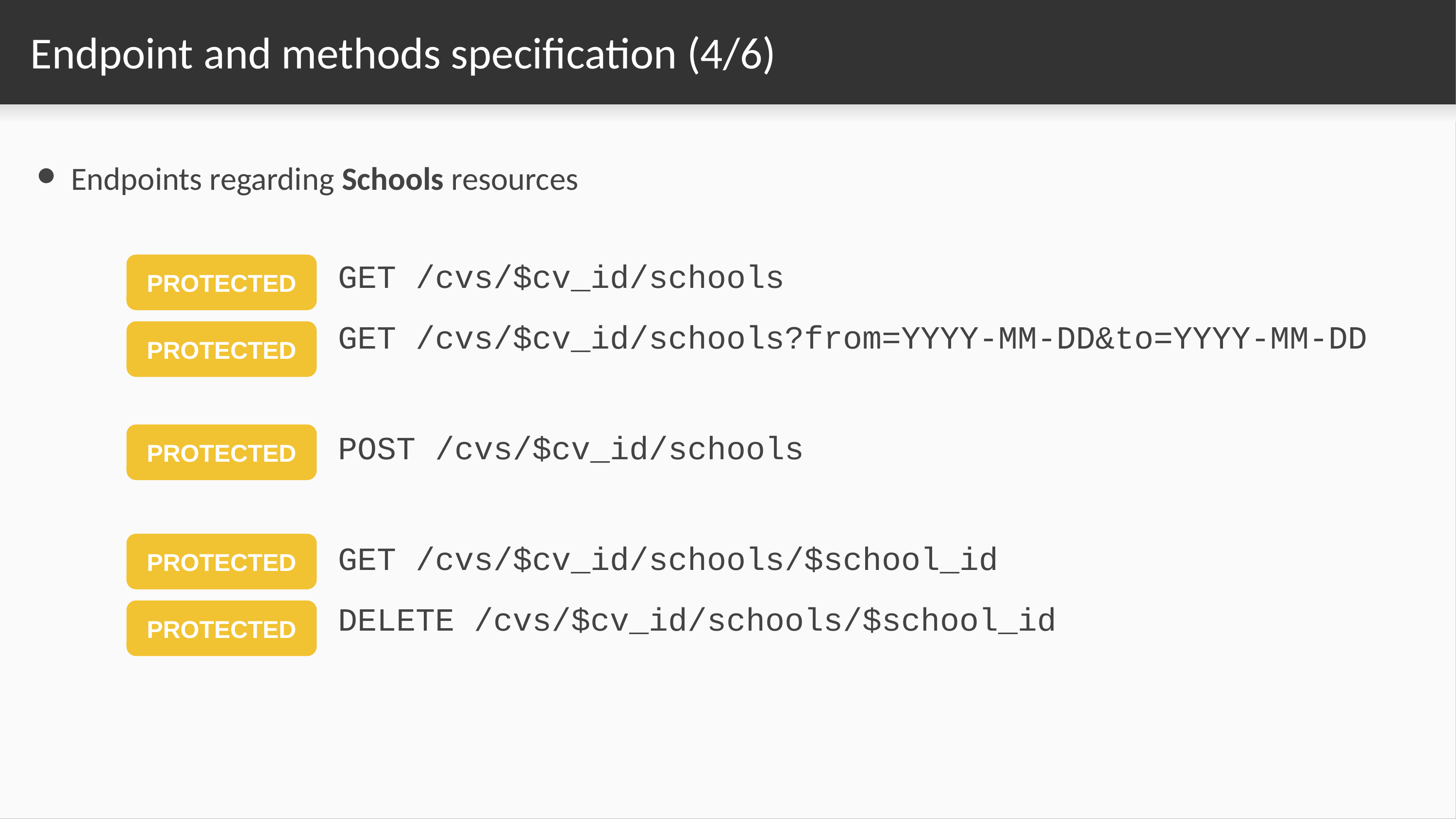

# Endpoint and methods specification (4/6)
Endpoints regarding Schools resources
GET /cvs/$cv_id/schools
GET /cvs/$cv_id/schools?from=YYYY-MM-DD&to=YYYY-MM-DD

POST /cvs/$cv_id/schools

GET /cvs/$cv_id/schools/$school_id
DELETE /cvs/$cv_id/schools/$school_id

PROTECTED
PROTECTED
PROTECTED
PROTECTED
PROTECTED